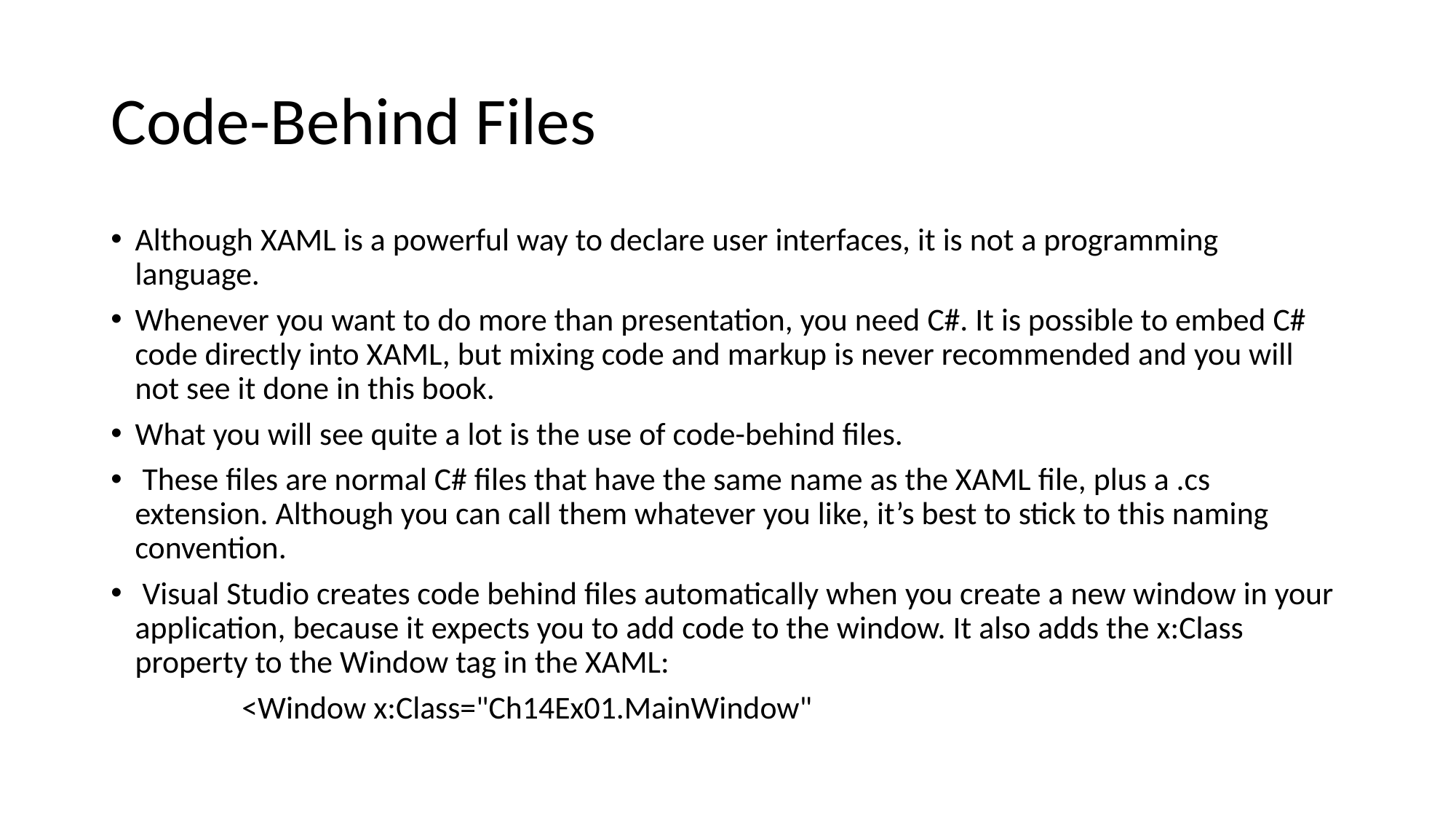

# Code-Behind Files
Although XAML is a powerful way to declare user interfaces, it is not a programming language.
Whenever you want to do more than presentation, you need C#. It is possible to embed C# code directly into XAML, but mixing code and markup is never recommended and you will not see it done in this book.
What you will see quite a lot is the use of code-behind files.
 These files are normal C# files that have the same name as the XAML file, plus a .cs extension. Although you can call them whatever you like, it’s best to stick to this naming convention.
 Visual Studio creates code behind files automatically when you create a new window in your application, because it expects you to add code to the window. It also adds the x:Class property to the Window tag in the XAML:
                  <Window x:Class="Ch14Ex01.MainWindow"